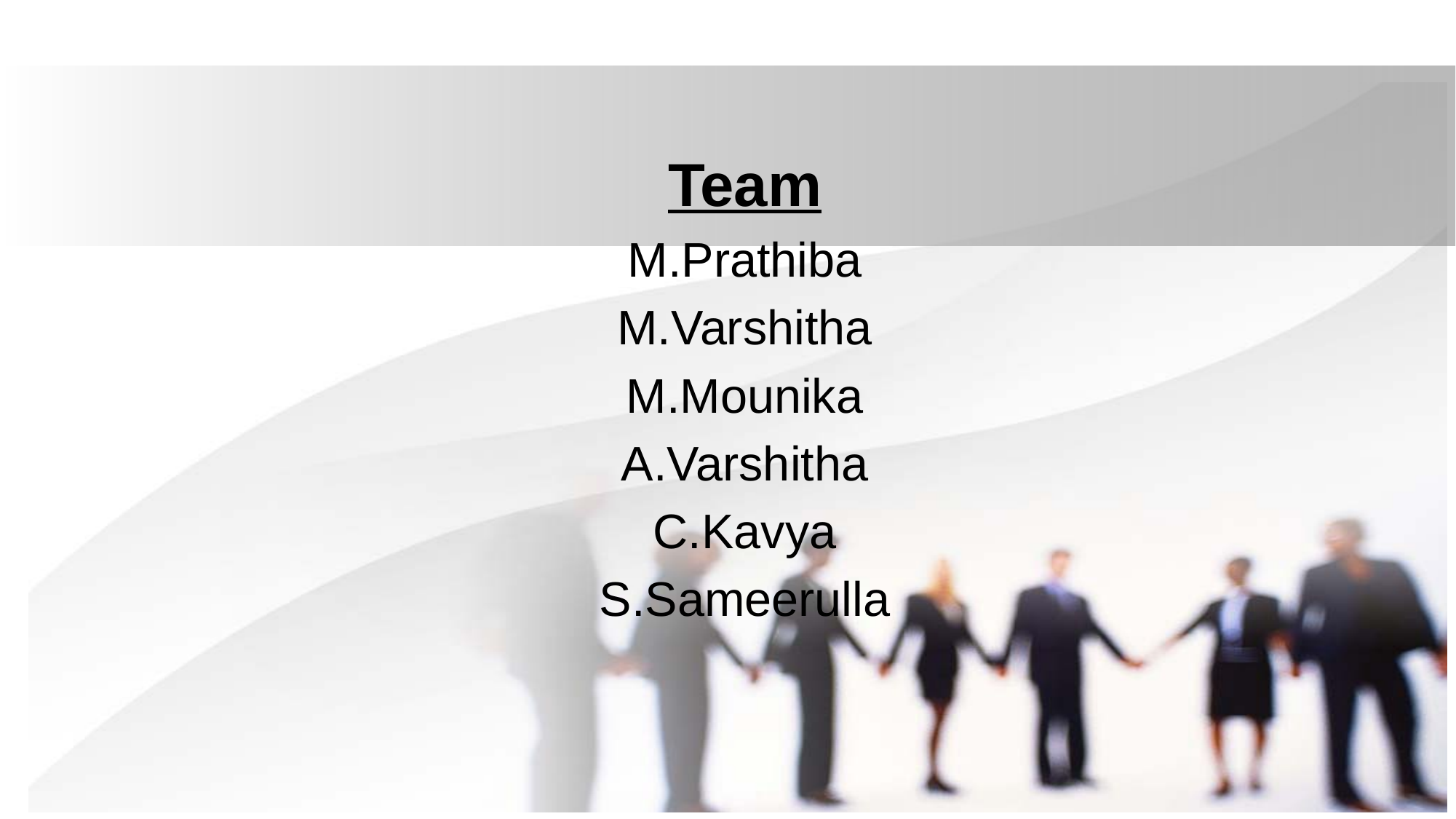

Team
M.Prathiba
M.Varshitha
M.Mounika
A.Varshitha
C.Kavya
S.Sameerulla